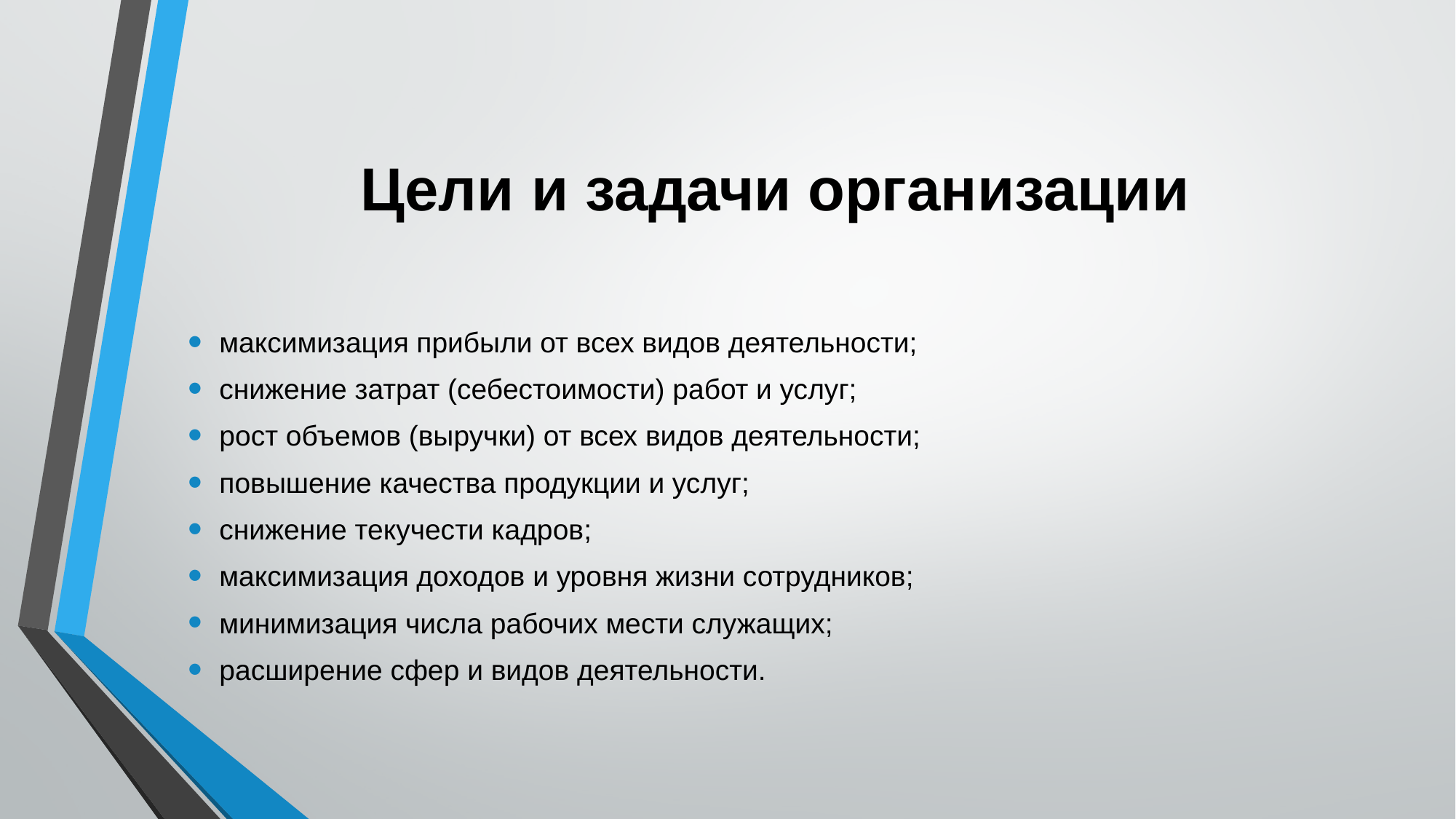

# Цели и задачи организации
максимизация прибыли от всех видов деятельности;
снижение затрат (себестоимости) работ и услуг;
рост объемов (выручки) от всех видов деятельности;
повышение качества продукции и услуг;
снижение текучести кадров;
максимизация доходов и уровня жизни сотрудников;
минимизация числа рабочих мести служащих;
расширение сфер и видов деятельности.